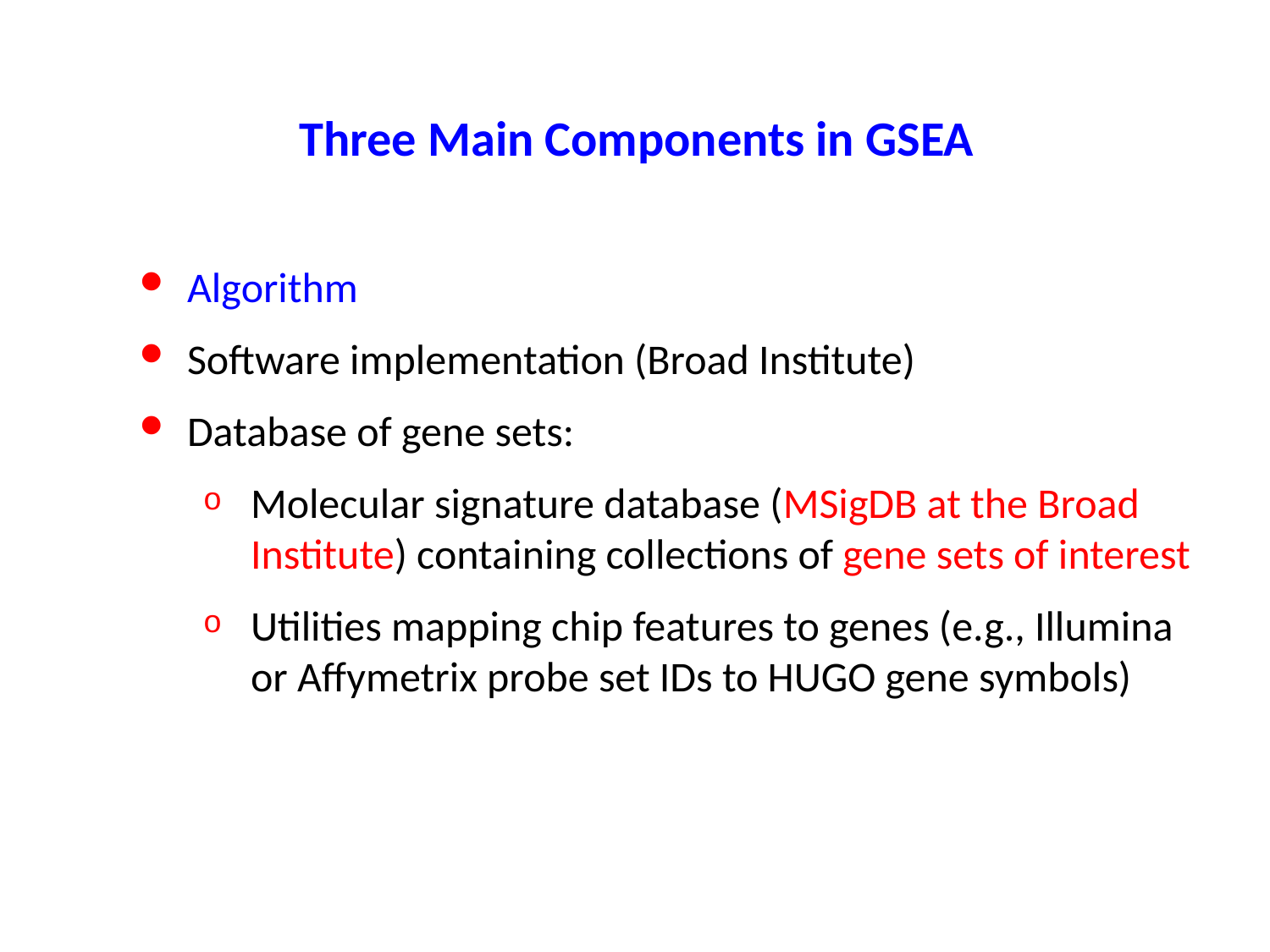

Three Main Components in GSEA
Algorithm
Software implementation (Broad Institute)
Database of gene sets:
Molecular signature database (MSigDB at the Broad Institute) containing collections of gene sets of interest
Utilities mapping chip features to genes (e.g., Illumina or Affymetrix probe set IDs to HUGO gene symbols)